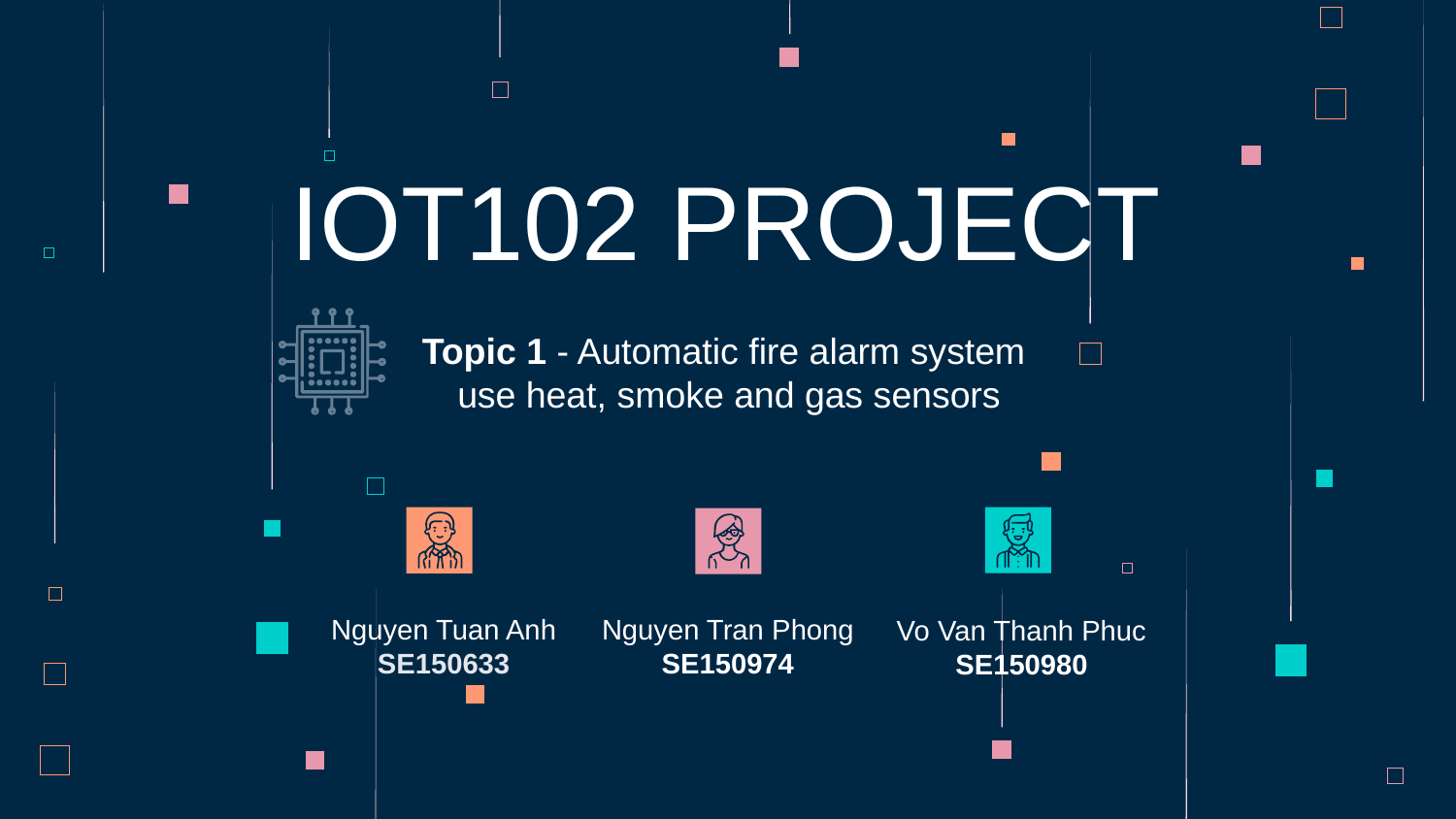

# IOT102 PROJECT

Topic 1 - Automatic fire alarm system
use heat, smoke and gas sensors

Nguyen Tuan Anh
SE150633
Nguyen Tran Phong
SE150974
Vo Van Thanh Phuc
SE150980